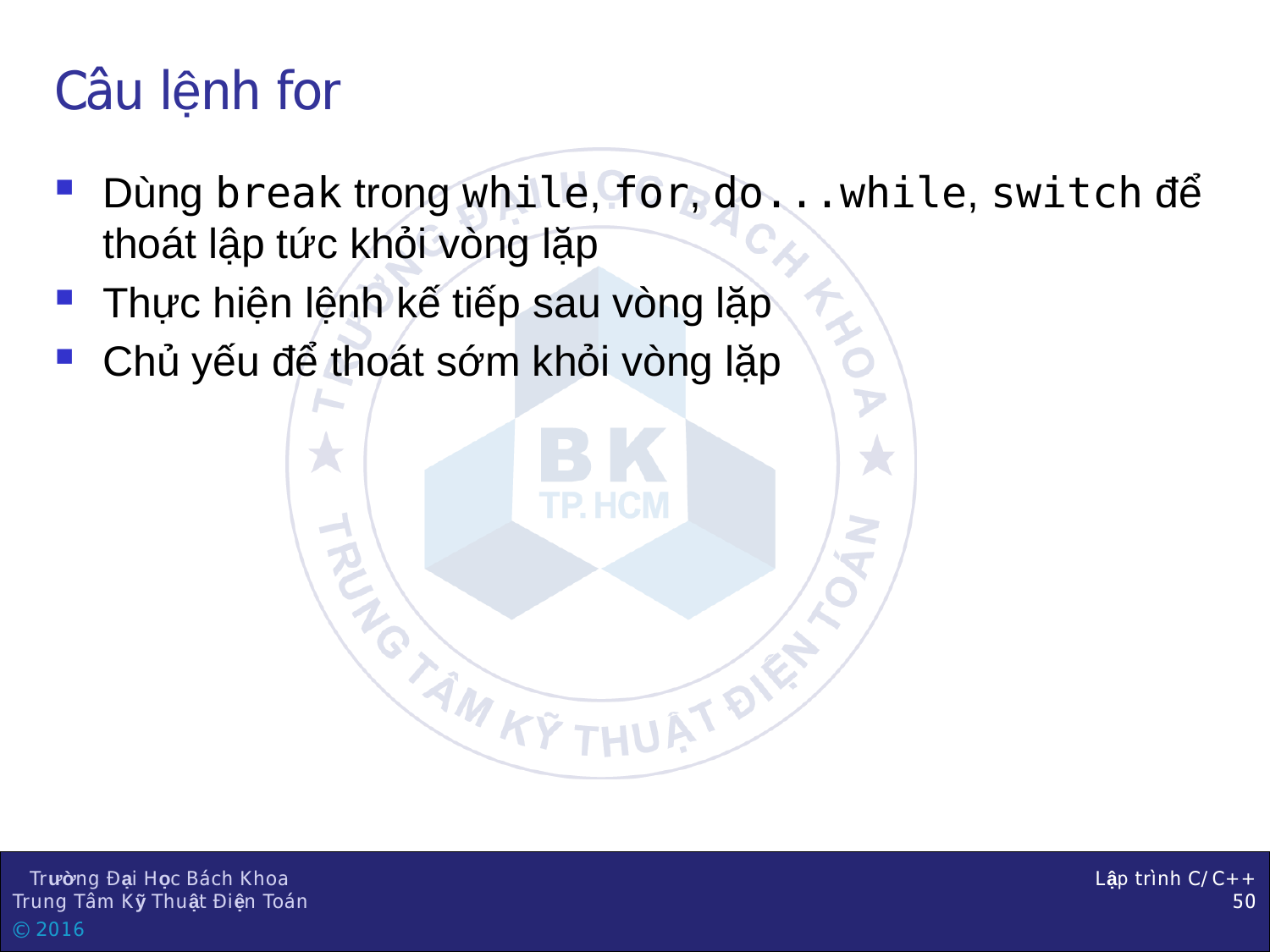

# Câu lệnh for
Dùng break trong while, for, do...while, switch để thoát lập tức khỏi vòng lặp
Thực hiện lệnh kế tiếp sau vòng lặp
Chủ yếu để thoát sớm khỏi vòng lặp